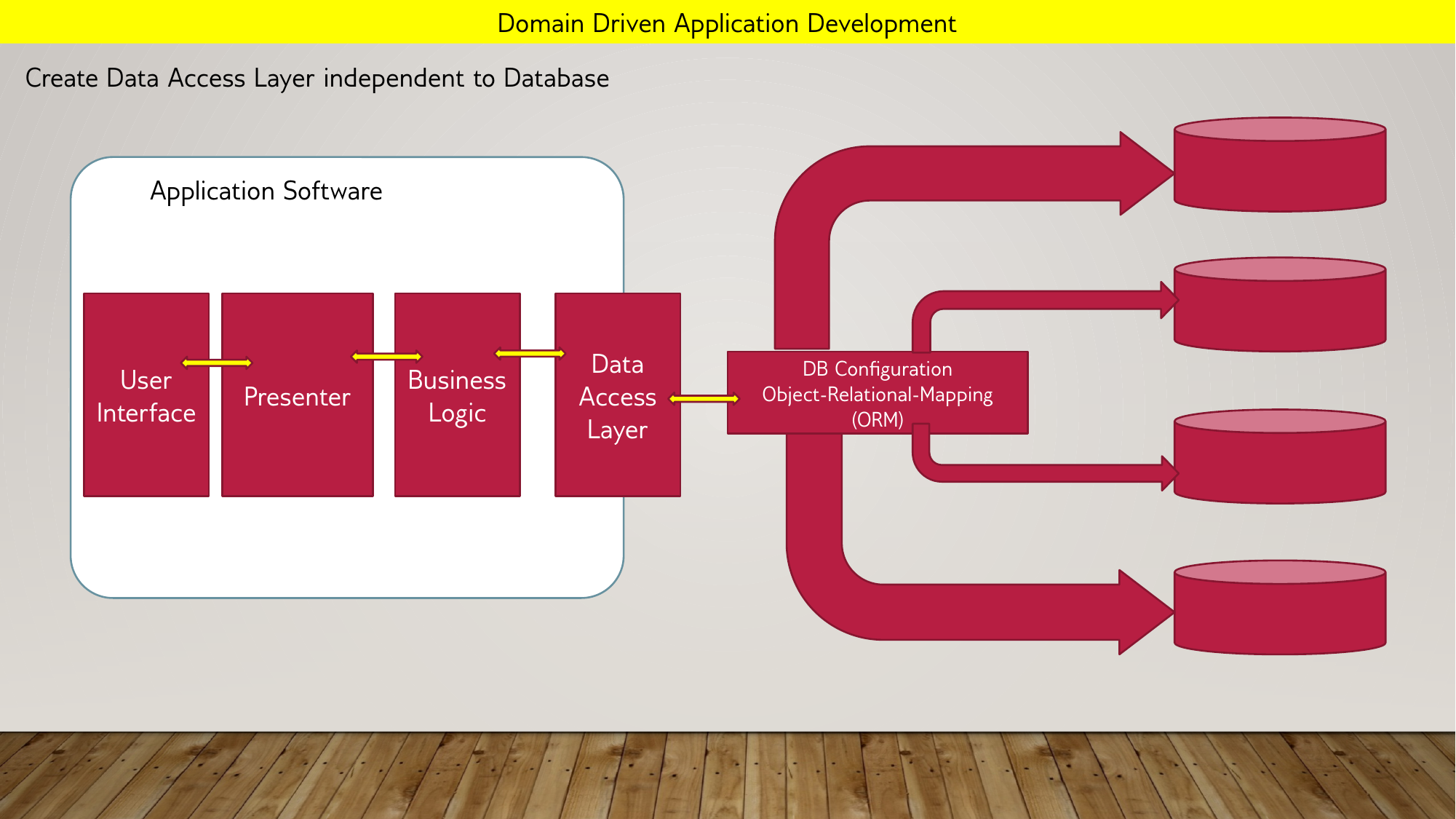

Domain Driven Application Development
Create Data Access Layer independent to Database

Application Software

User
Interface
Presenter
Business
Logic
Data
Access
Layer

DB Configuration
Object-Relational-Mapping (ORM)